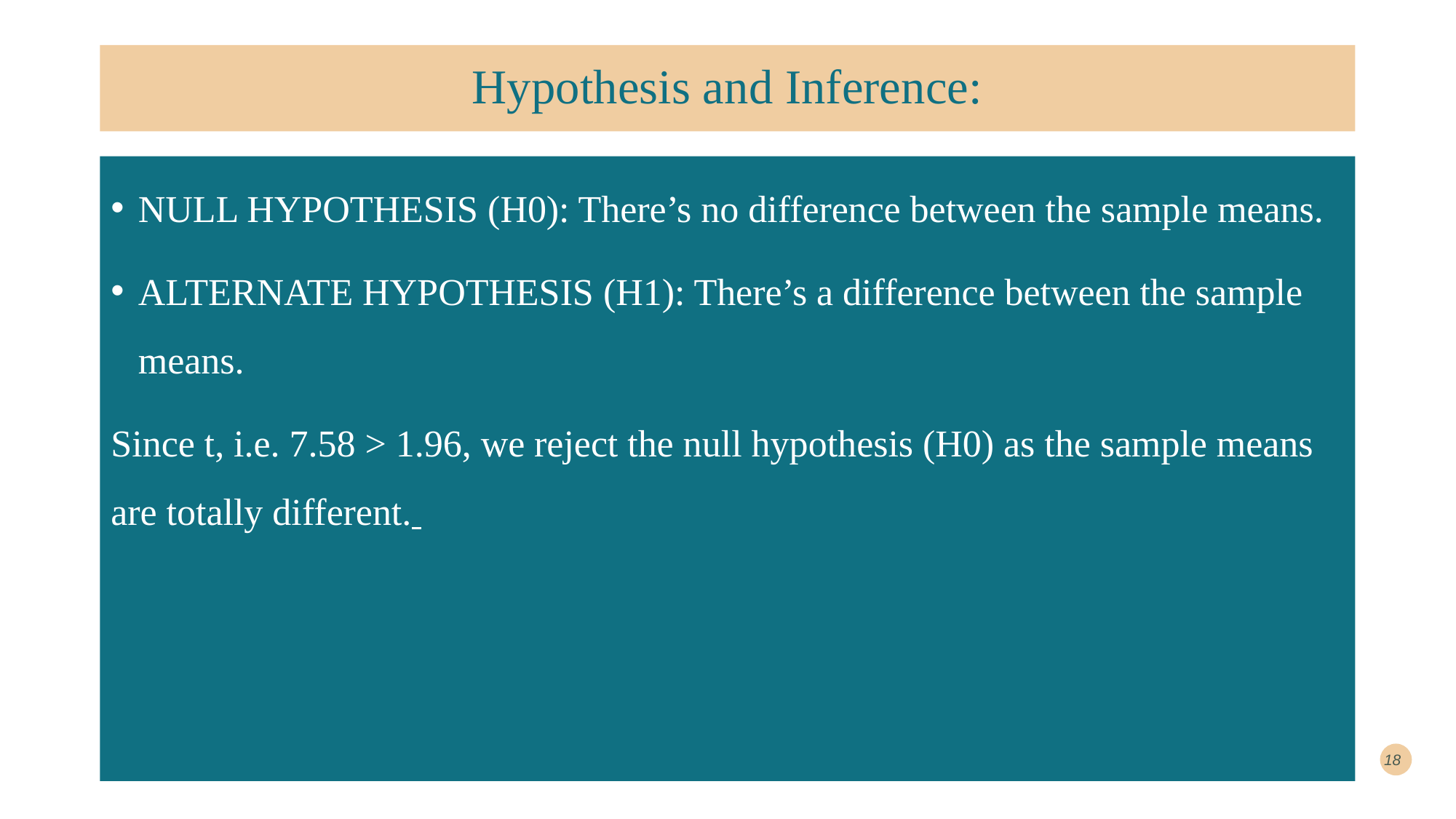

# Hypothesis and Inference:
NULL HYPOTHESIS (H0): There’s no difference between the sample means.
ALTERNATE HYPOTHESIS (H1): There’s a difference between the sample means.
Since t, i.e. 7.58 > 1.96, we reject the null hypothesis (H0) as the sample means are totally different.
18